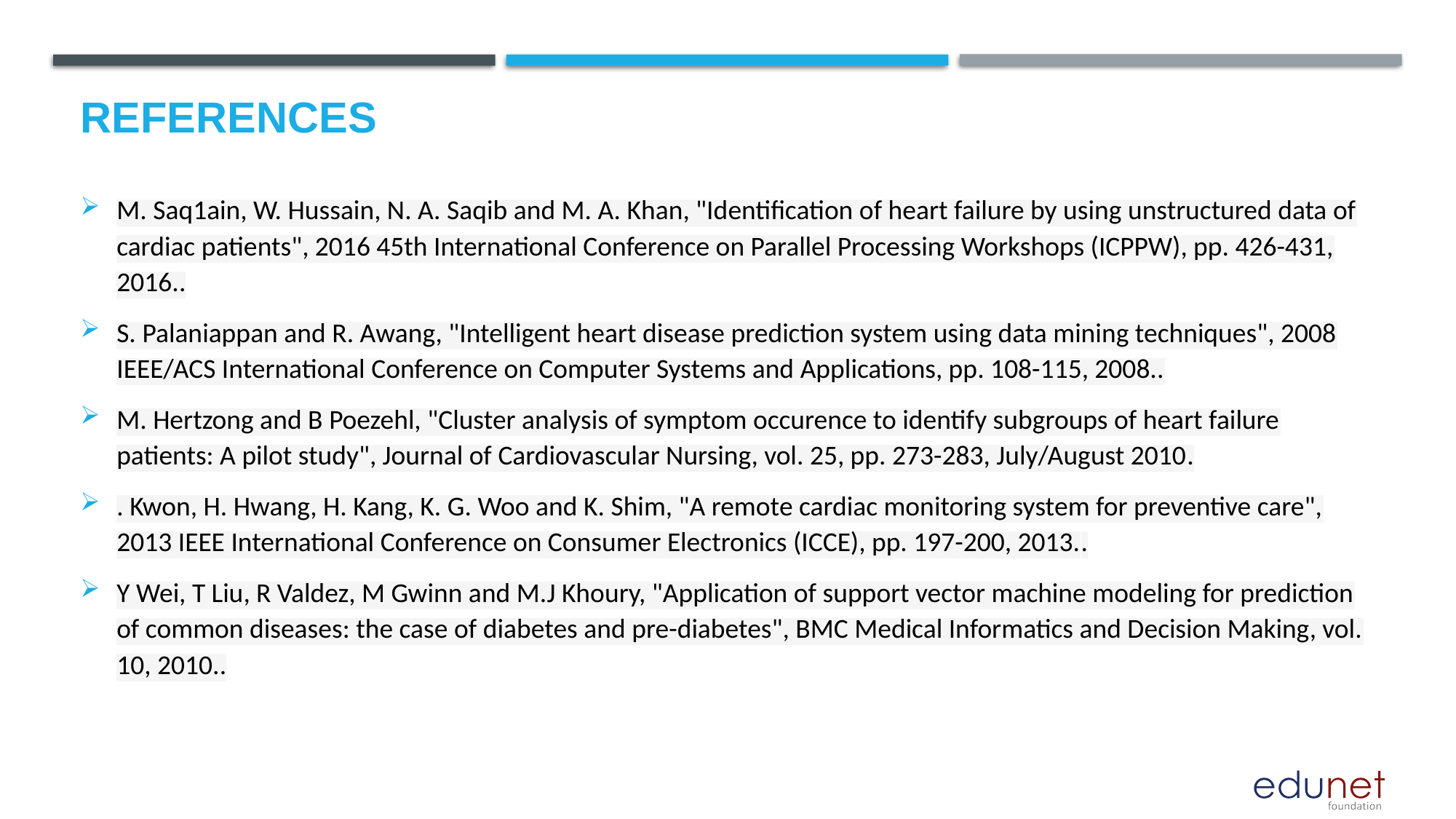

# References
M. Saq1ain, W. Hussain, N. A. Saqib and M. A. Khan, "Identification of heart failure by using unstructured data of cardiac patients", 2016 45th International Conference on Parallel Processing Workshops (ICPPW), pp. 426-431, 2016..​
S. Palaniappan and R. Awang, "Intelligent heart disease prediction system using data mining techniques", 2008 IEEE/ACS International Conference on Computer Systems and Applications, pp. 108-115, 2008..​
M. Hertzong and B Poezehl, "Cluster analysis of symptom occurence to identify subgroups of heart failure patients: A pilot study", Journal of Cardiovascular Nursing, vol. 25, pp. 273-283, July/August 2010.​
. Kwon, H. Hwang, H. Kang, K. G. Woo and K. Shim, "A remote cardiac monitoring system for preventive care", 2013 IEEE International Conference on Consumer Electronics (ICCE), pp. 197-200, 2013..​
Y Wei, T Liu, R Valdez, M Gwinn and M.J Khoury, "Application of support vector machine modeling for prediction of common diseases: the case of diabetes and pre-diabetes", BMC Medical Informatics and Decision Making, vol. 10, 2010..​